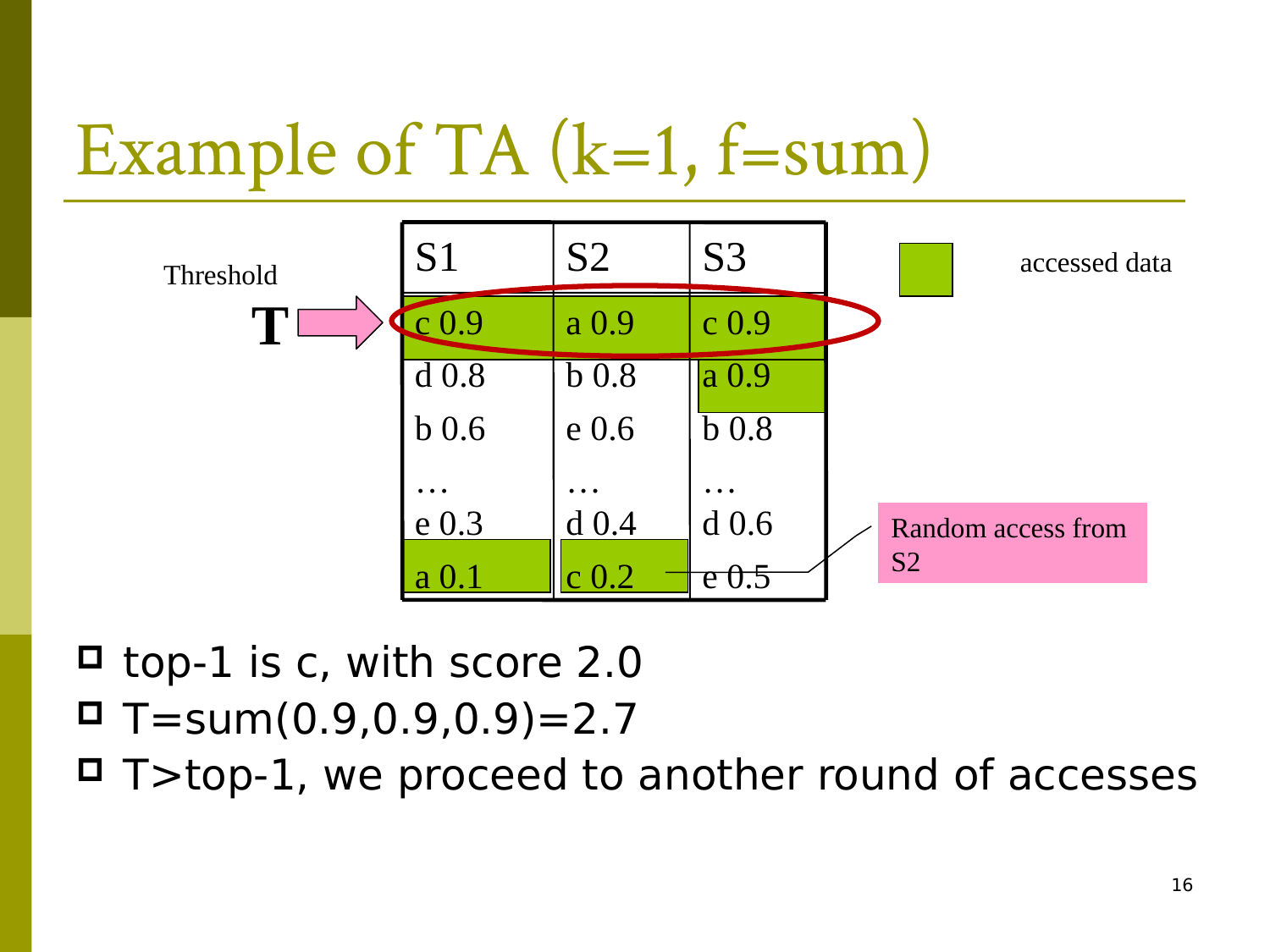

Example of TA (k=1, f=sum)
S1

S2

S3

c 0.9
d 0.8
b 0.6
…
e 0.3
a 0.1

a 0.9
b 0.8
e 0.6
…
d 0.4
c 0.2
c 0.9
a 0.9
b 0.8
…
d 0.6
e 0.5

accessed data

Threshold
T

Random access from S2

top-1 is c, with score 2.0
T=sum(0.9,0.9,0.9)=2.7
T>top-1, we proceed to another round of accesses
16